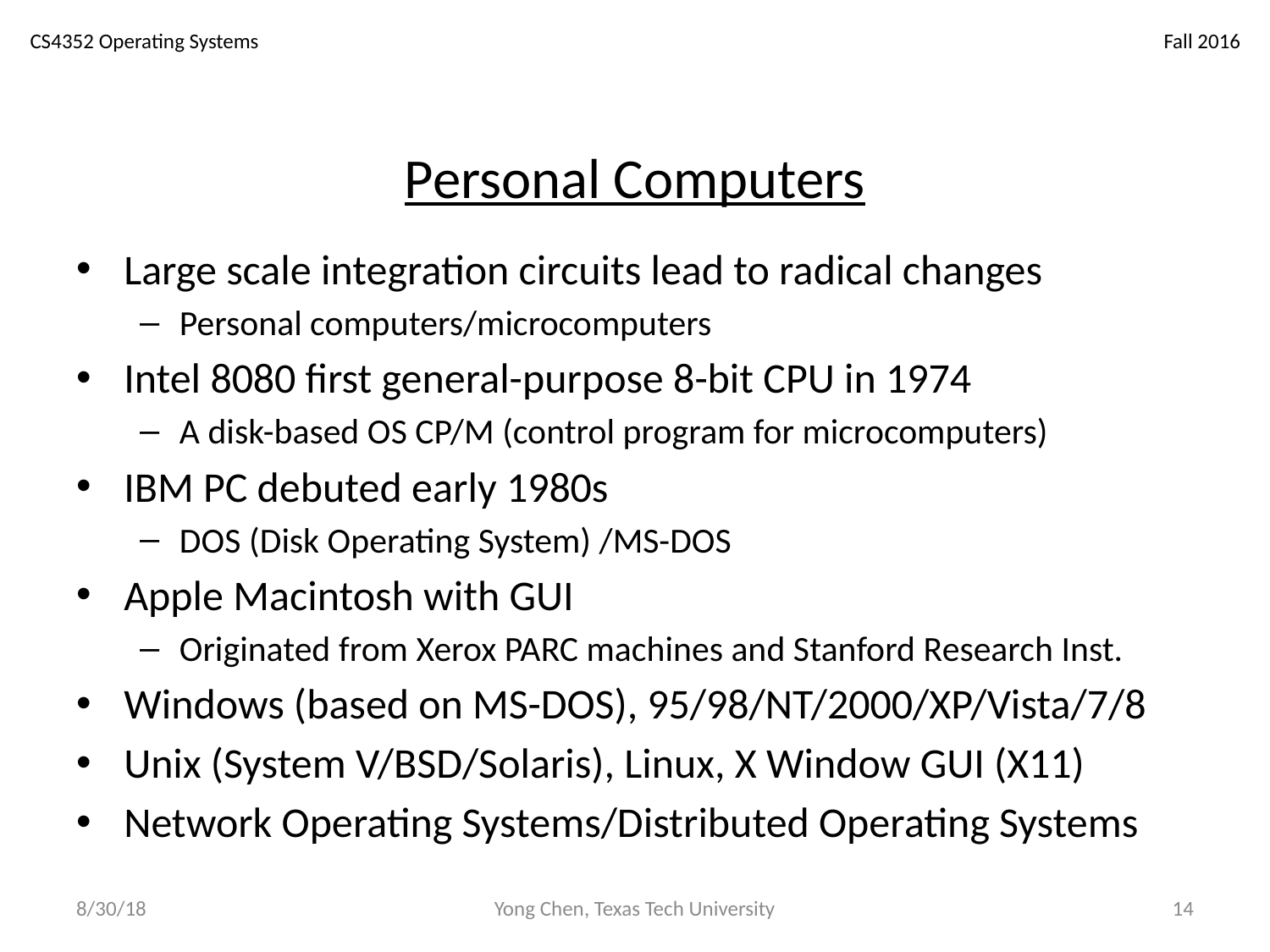

# Personal Computers
Large scale integration circuits lead to radical changes
Personal computers/microcomputers
Intel 8080 first general-purpose 8-bit CPU in 1974
A disk-based OS CP/M (control program for microcomputers)
IBM PC debuted early 1980s
DOS (Disk Operating System) /MS-DOS
Apple Macintosh with GUI
Originated from Xerox PARC machines and Stanford Research Inst.
Windows (based on MS-DOS), 95/98/NT/2000/XP/Vista/7/8
Unix (System V/BSD/Solaris), Linux, X Window GUI (X11)
Network Operating Systems/Distributed Operating Systems
8/30/18
Yong Chen, Texas Tech University
14